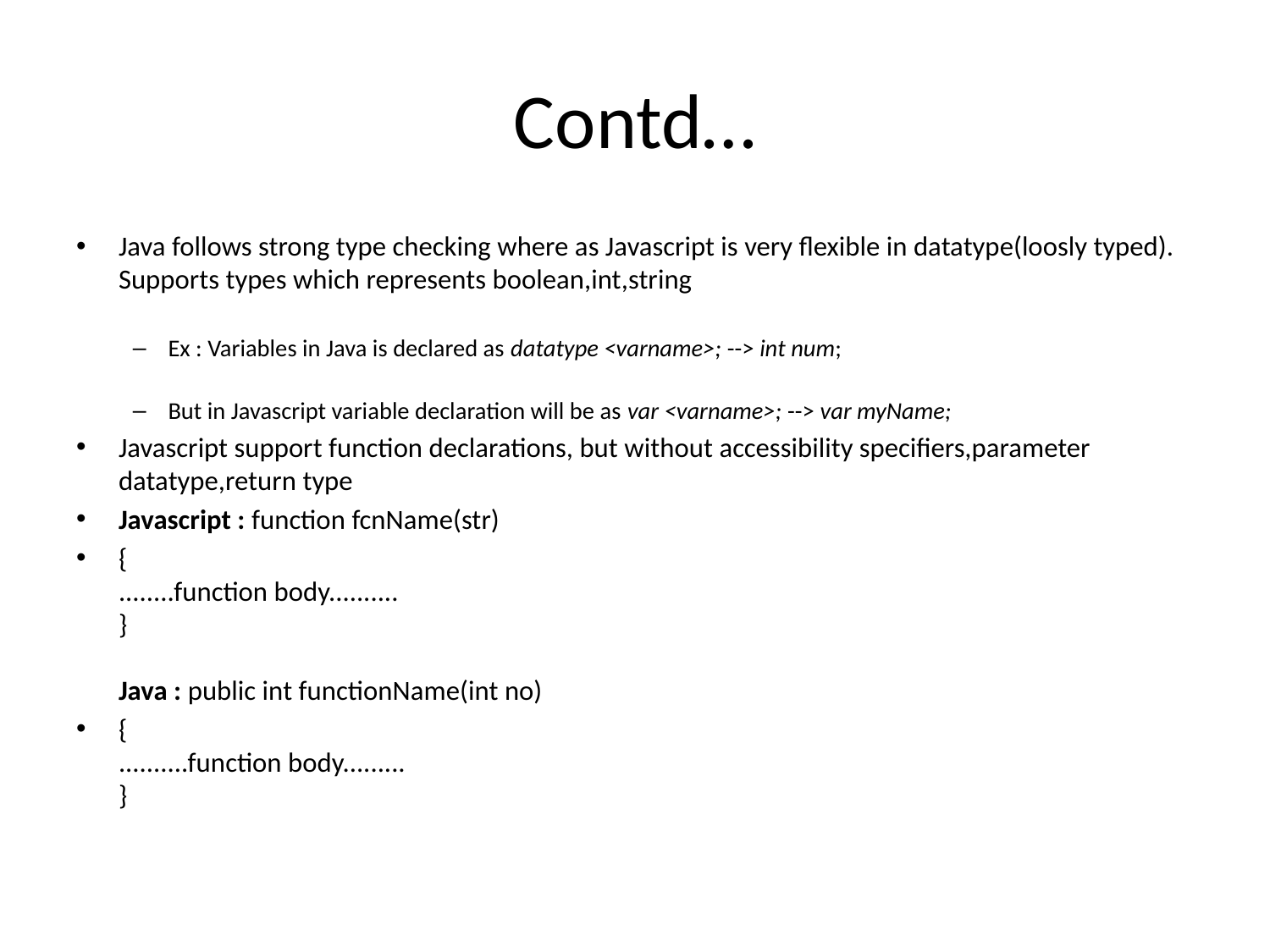

# Contd…
Java follows strong type checking where as Javascript is very flexible in datatype(loosly typed). Supports types which represents boolean,int,string
Ex : Variables in Java is declared as datatype <varname>; --> int num;
But in Javascript variable declaration will be as var <varname>; --> var myName;
Javascript support function declarations, but without accessibility specifiers,parameter datatype,return type
Javascript : function fcnName(str)
{ 
........function body.......... 
} 
Java : public int functionName(int no)
{ 
..........function body......... 
}